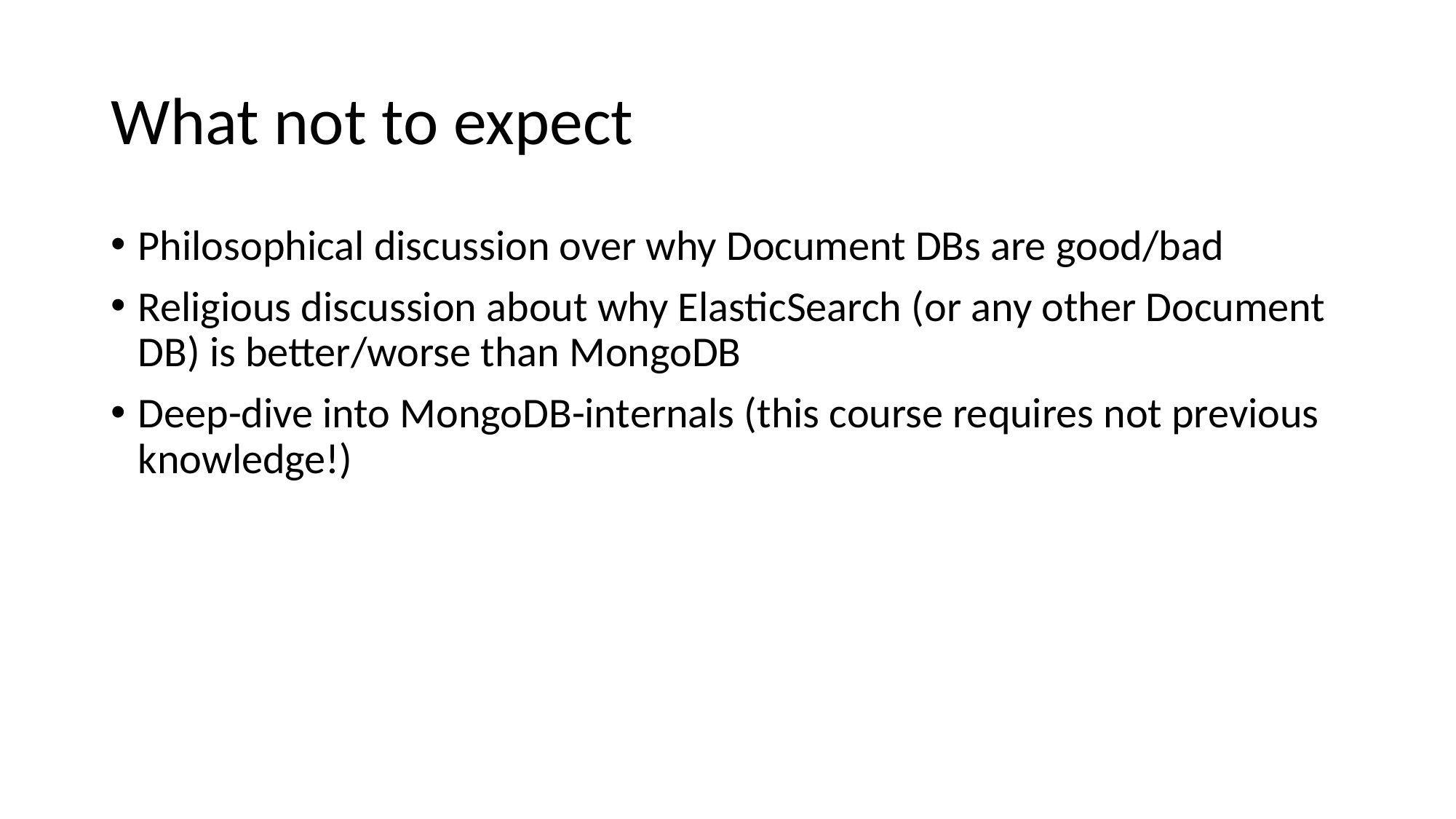

# What not to expect
Philosophical discussion over why Document DBs are good/bad
Religious discussion about why ElasticSearch (or any other Document DB) is better/worse than MongoDB
Deep-dive into MongoDB-internals (this course requires not previous knowledge!)